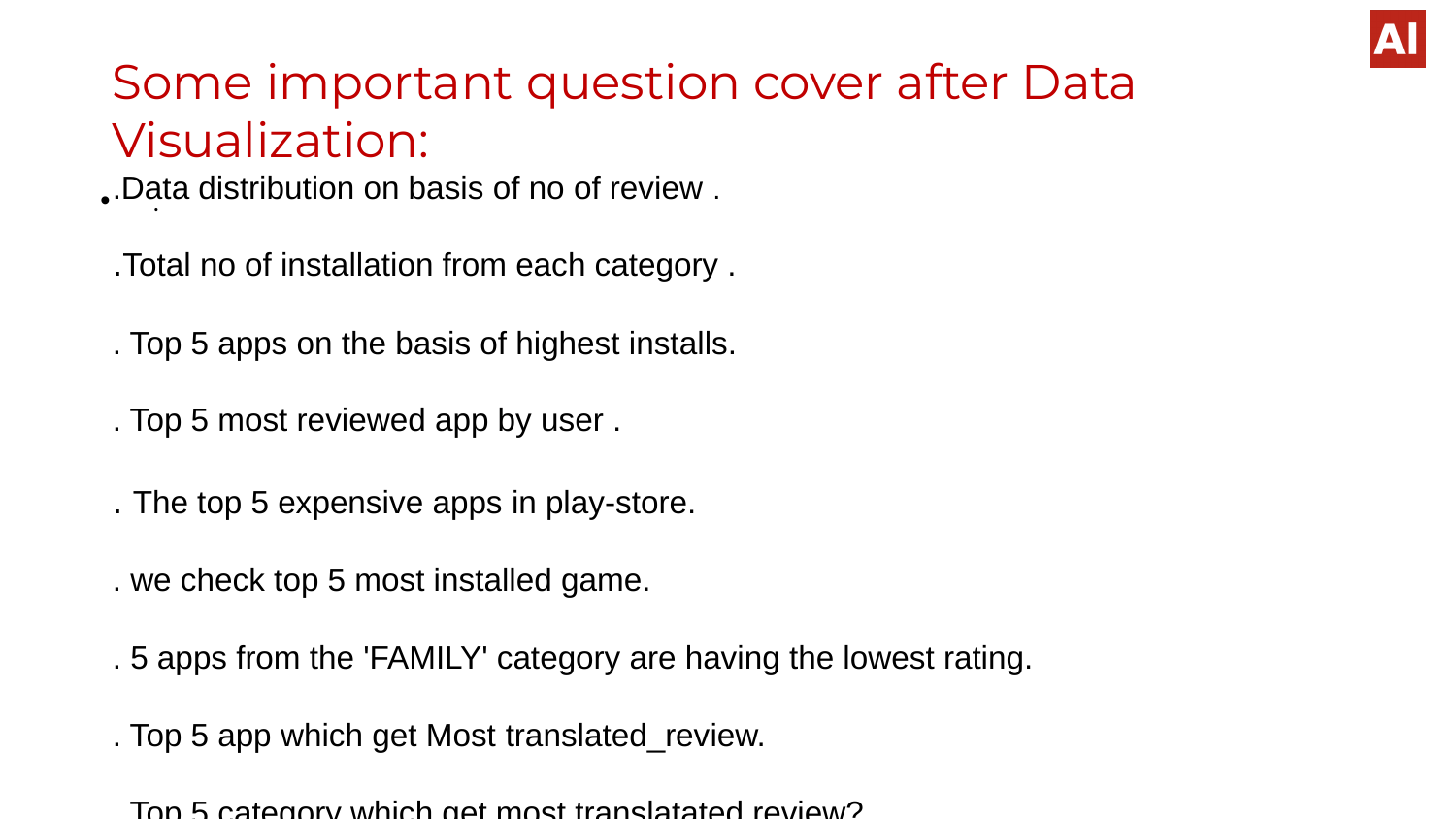

Some important question cover after Data Visualization:
.Data distribution on basis of no of review .

.Total no of installation from each category .

. Top 5 apps on the basis of highest installs.

. Top 5 most reviewed app by user .

. The top 5 expensive apps in play-store.

. we check top 5 most installed game.

. 5 apps from the 'FAMILY' category are having the lowest rating.

. Top 5 app which get Most translated_review.

. Top 5 category which get most translatated review?

.

 .